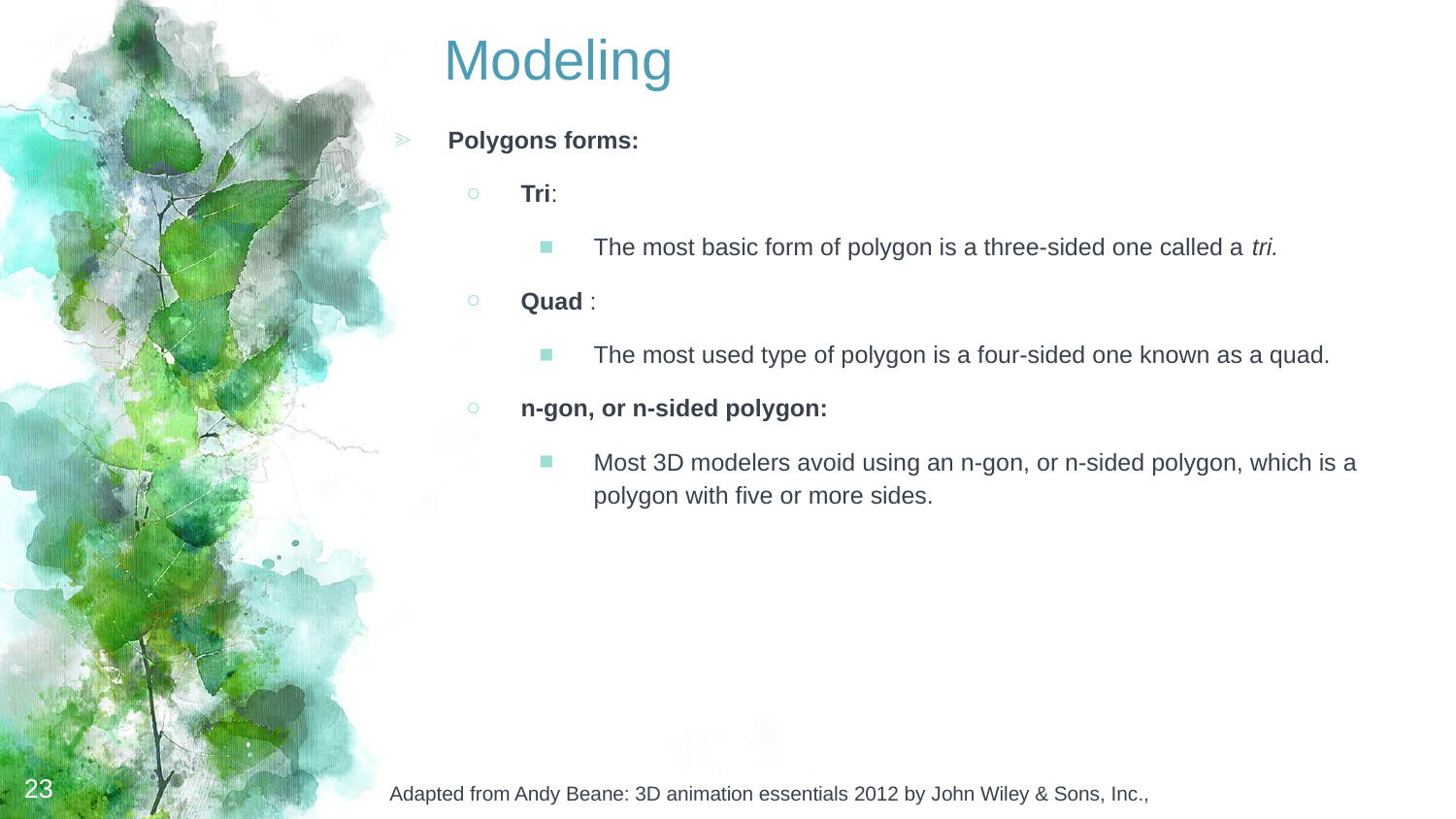

# Modeling
Polygons forms:
Tri:
The most basic form of polygon is a three-sided one called a tri.
Quad :
The most used type of polygon is a four-sided one known as a quad.
n-gon, or n-sided polygon:
Most 3D modelers avoid using an n-gon, or n-sided polygon, which is a polygon with five or more sides.

23
Adapted from Andy Beane: 3D animation essentials 2012 by John Wiley & Sons, Inc.,